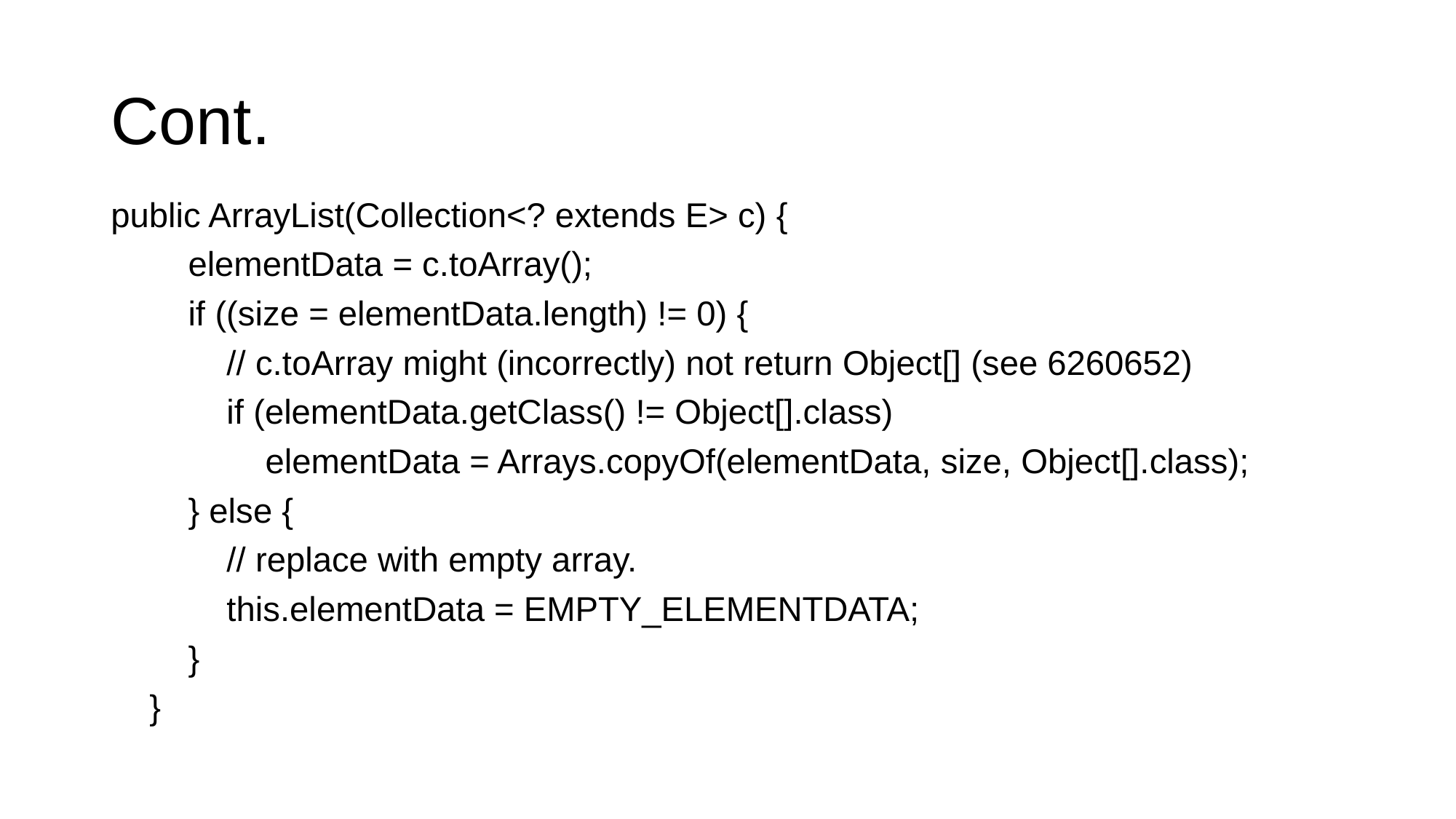

# Cont.
public ArrayList(Collection<? extends E> c) {
        elementData = c.toArray();
        if ((size = elementData.length) != 0) {
            // c.toArray might (incorrectly) not return Object[] (see 6260652)
            if (elementData.getClass() != Object[].class)
                elementData = Arrays.copyOf(elementData, size, Object[].class);
        } else {
            // replace with empty array.
            this.elementData = EMPTY_ELEMENTDATA;
        }
    }